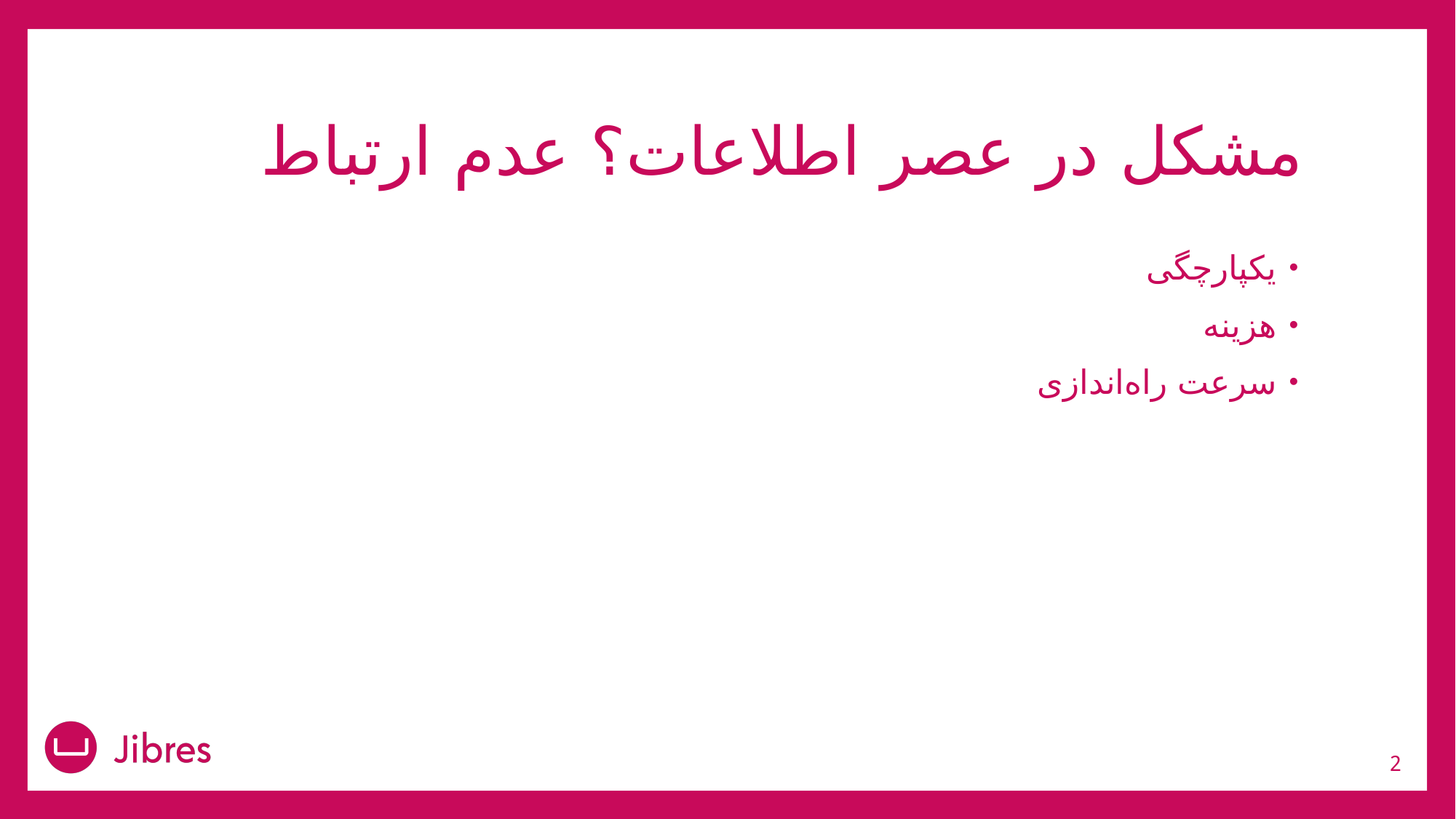

# مشکل در عصر اطلاعات؟ عدم ارتباط
یکپارچگی
هزینه
سرعت راه‌اندازی